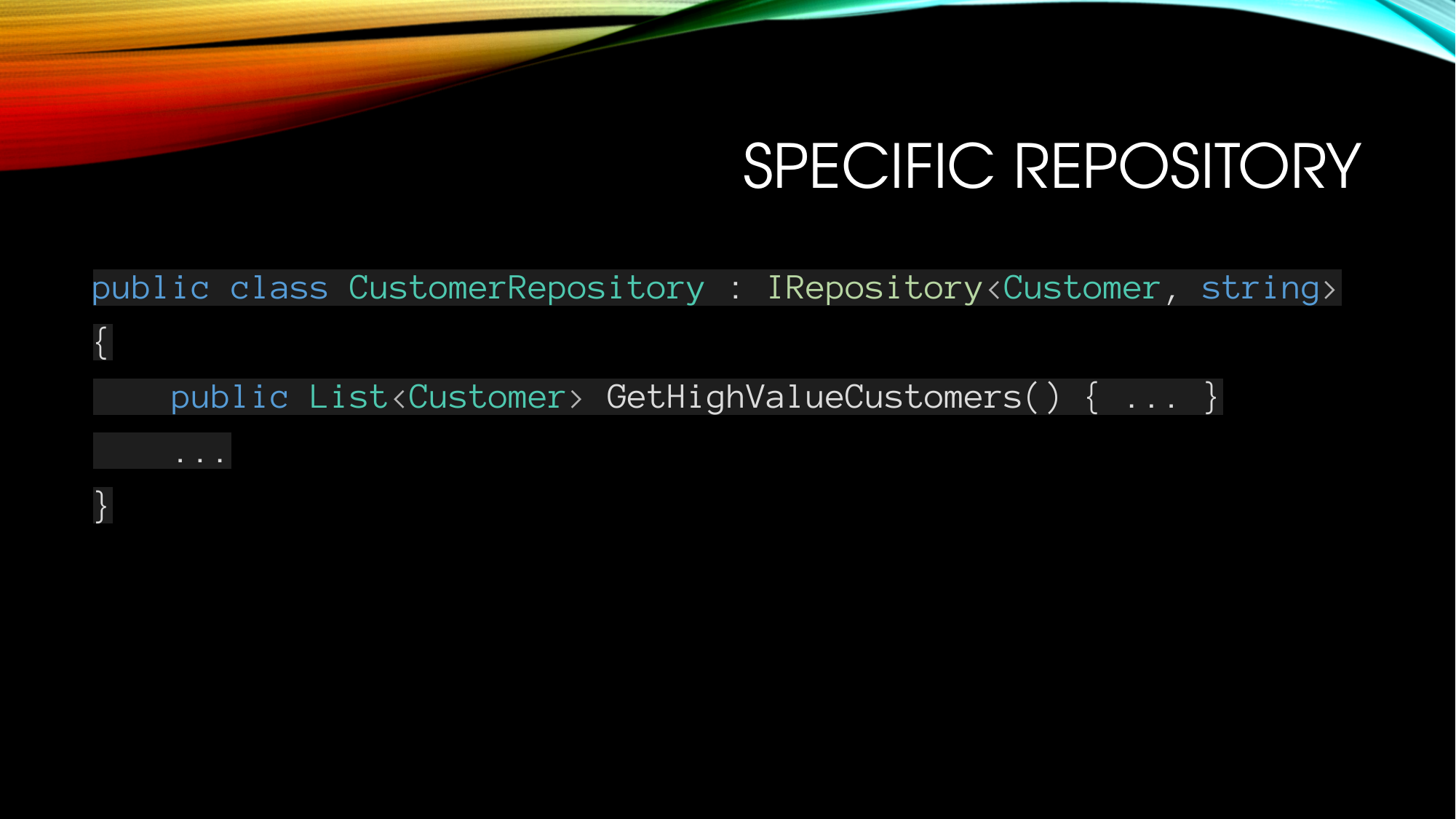

# Specific repository
public class CustomerRepository : IRepository<Customer, string>
{
    public List<Customer> GetHighValueCustomers() { ... }
    ...
}